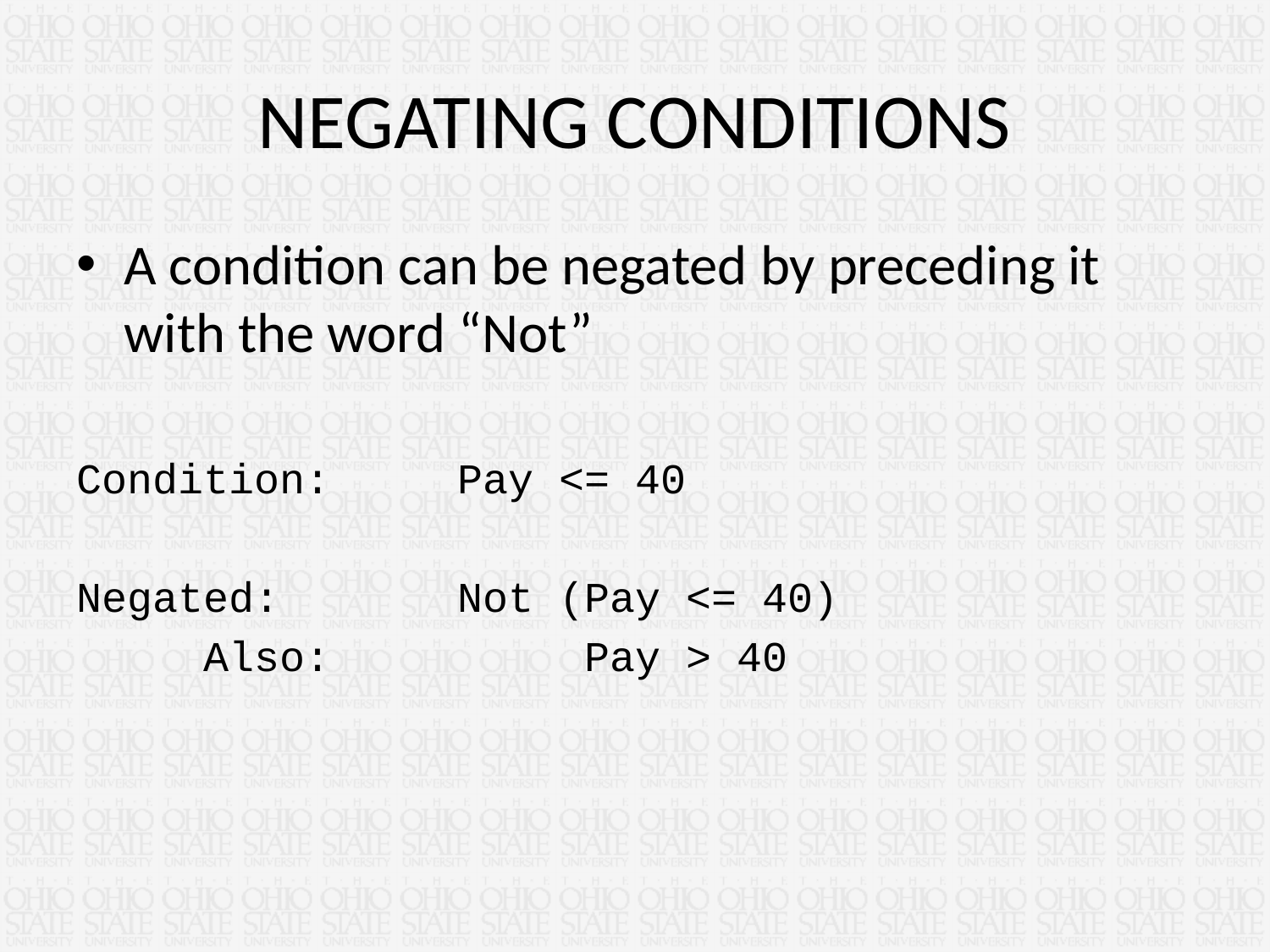

# NEGATING CONDITIONS
A condition can be negated by preceding it with the word “Not”

Condition:   	Pay <= 40

Negated:		Not (Pay <= 40)
	Also:		Pay > 40